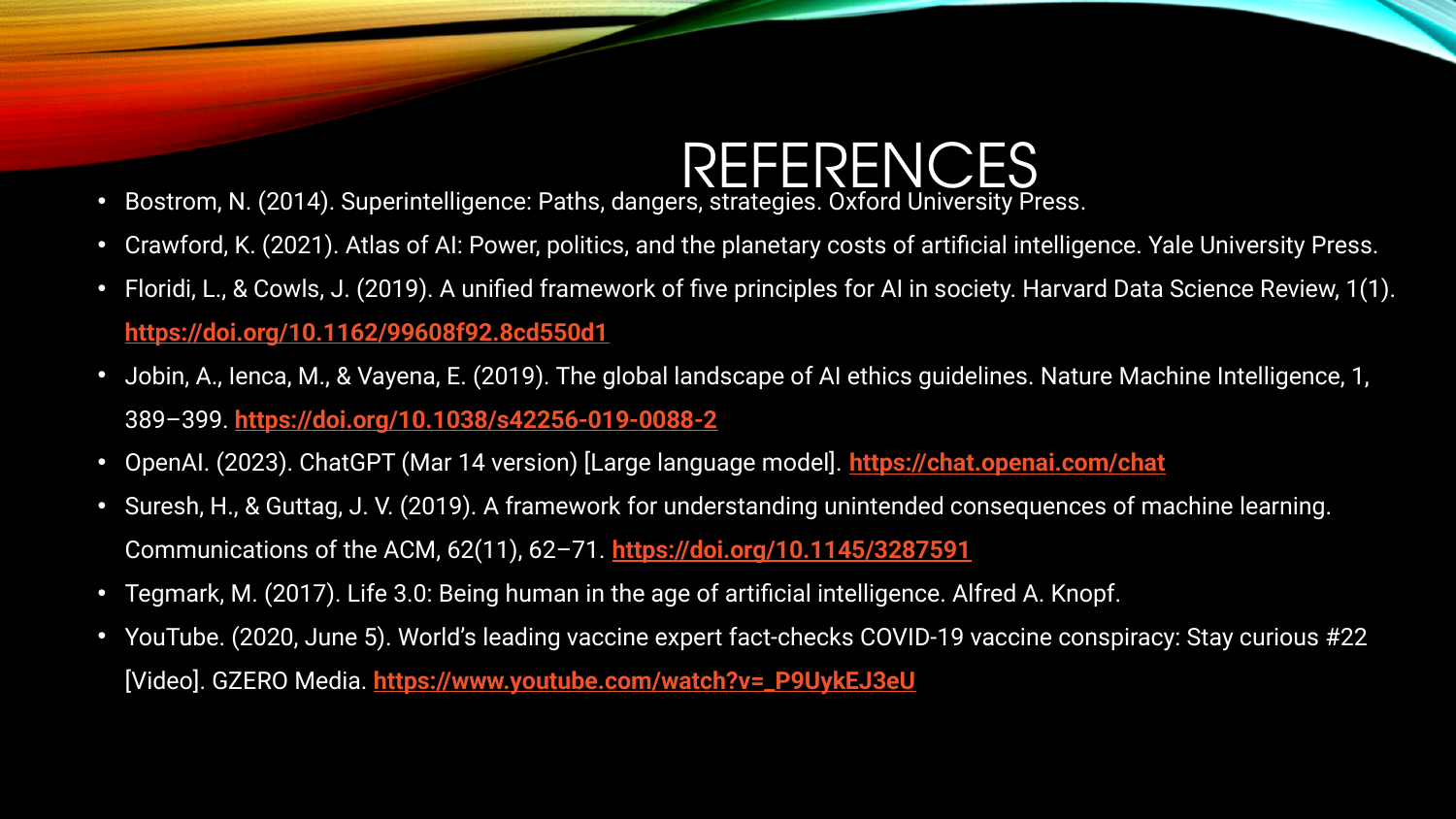

# References

Bostrom, N. (2014). Superintelligence: Paths, dangers, strategies. Oxford University Press.
Crawford, K. (2021). Atlas of AI: Power, politics, and the planetary costs of artificial intelligence. Yale University Press.
Floridi, L., & Cowls, J. (2019). A unified framework of five principles for AI in society. Harvard Data Science Review, 1(1). https://doi.org/10.1162/99608f92.8cd550d1
Jobin, A., Ienca, M., & Vayena, E. (2019). The global landscape of AI ethics guidelines. Nature Machine Intelligence, 1, 389–399. https://doi.org/10.1038/s42256-019-0088-2
OpenAI. (2023). ChatGPT (Mar 14 version) [Large language model]. https://chat.openai.com/chat
Suresh, H., & Guttag, J. V. (2019). A framework for understanding unintended consequences of machine learning. Communications of the ACM, 62(11), 62–71. https://doi.org/10.1145/3287591
Tegmark, M. (2017). Life 3.0: Being human in the age of artificial intelligence. Alfred A. Knopf.
YouTube. (2020, June 5). World’s leading vaccine expert fact-checks COVID-19 vaccine conspiracy: Stay curious #22  [Video]. GZERO Media. https://www.youtube.com/watch?v=_P9UykEJ3eU